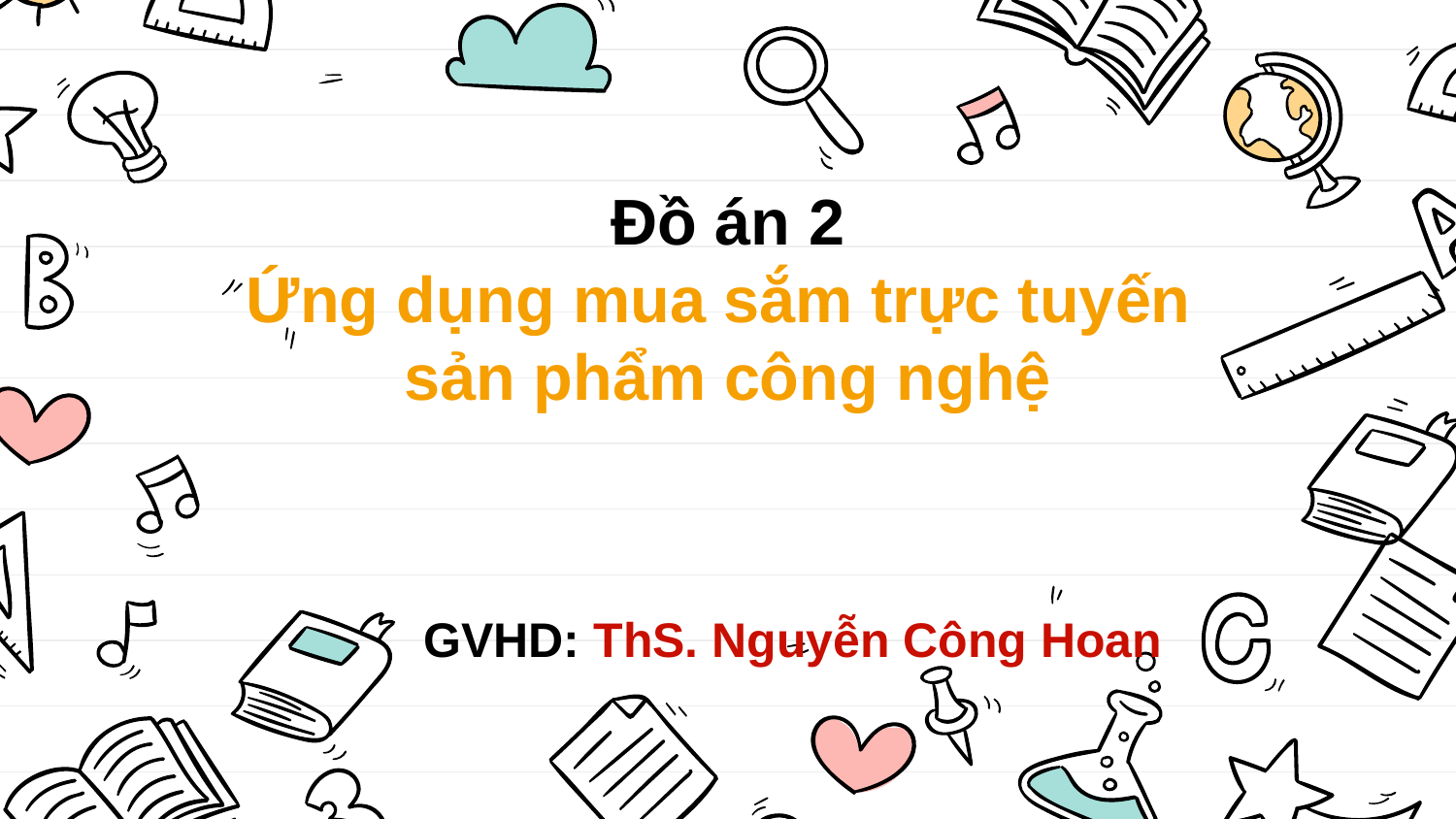

Đồ án 2
Ứng dụng mua sắm trực tuyến
sản phẩm công nghệ

GVHD: ThS. Nguyễn Công Hoan